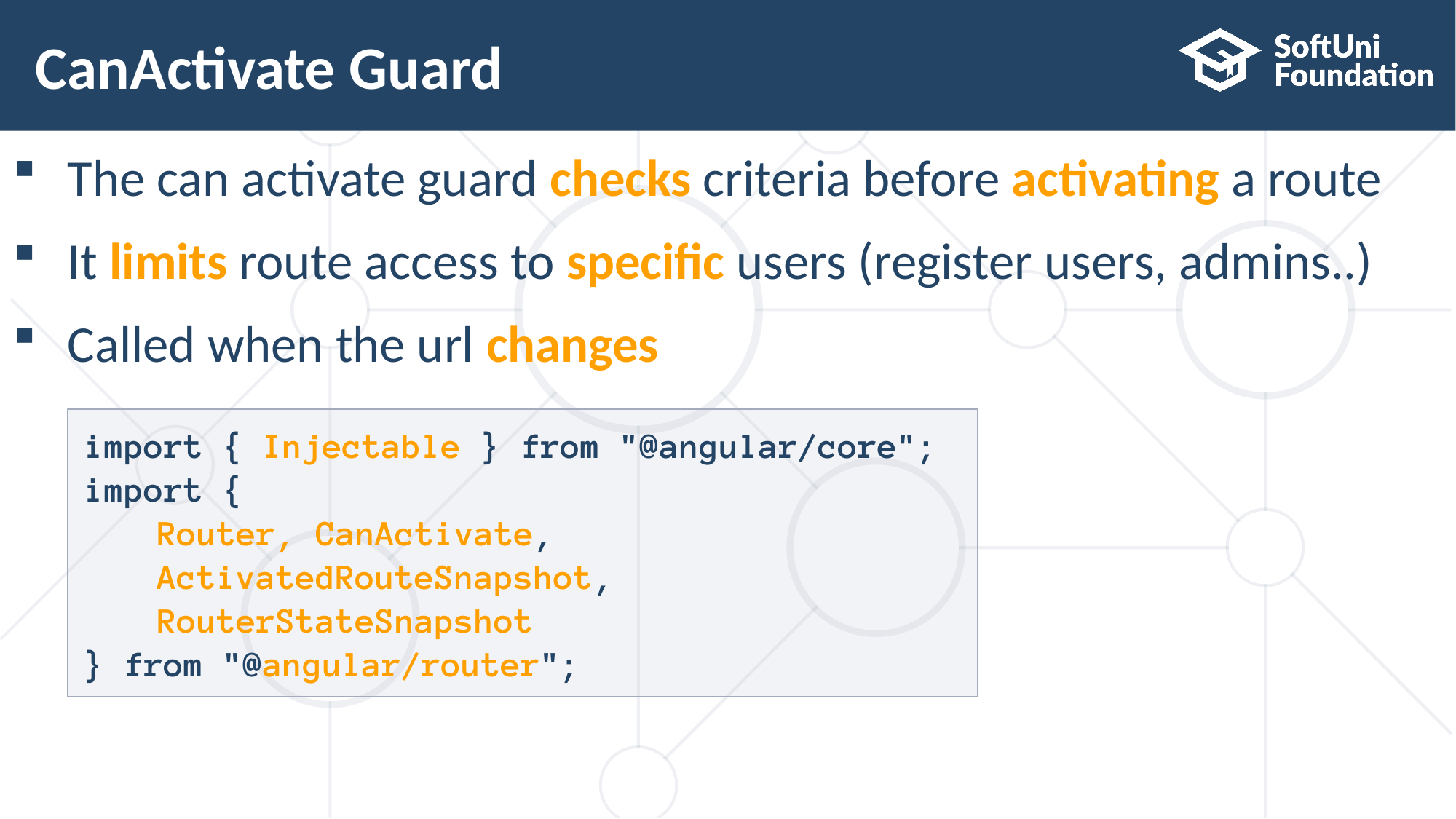

# CanActivate Guard
The can activate guard checks criteria before activating a route
It limits route access to specific users (register users, admins..)
Called when the url changes
import { Injectable } from "@angular/core";
import {
Router, CanActivate,
ActivatedRouteSnapshot,
RouterStateSnapshot
} from "@angular/router";
29